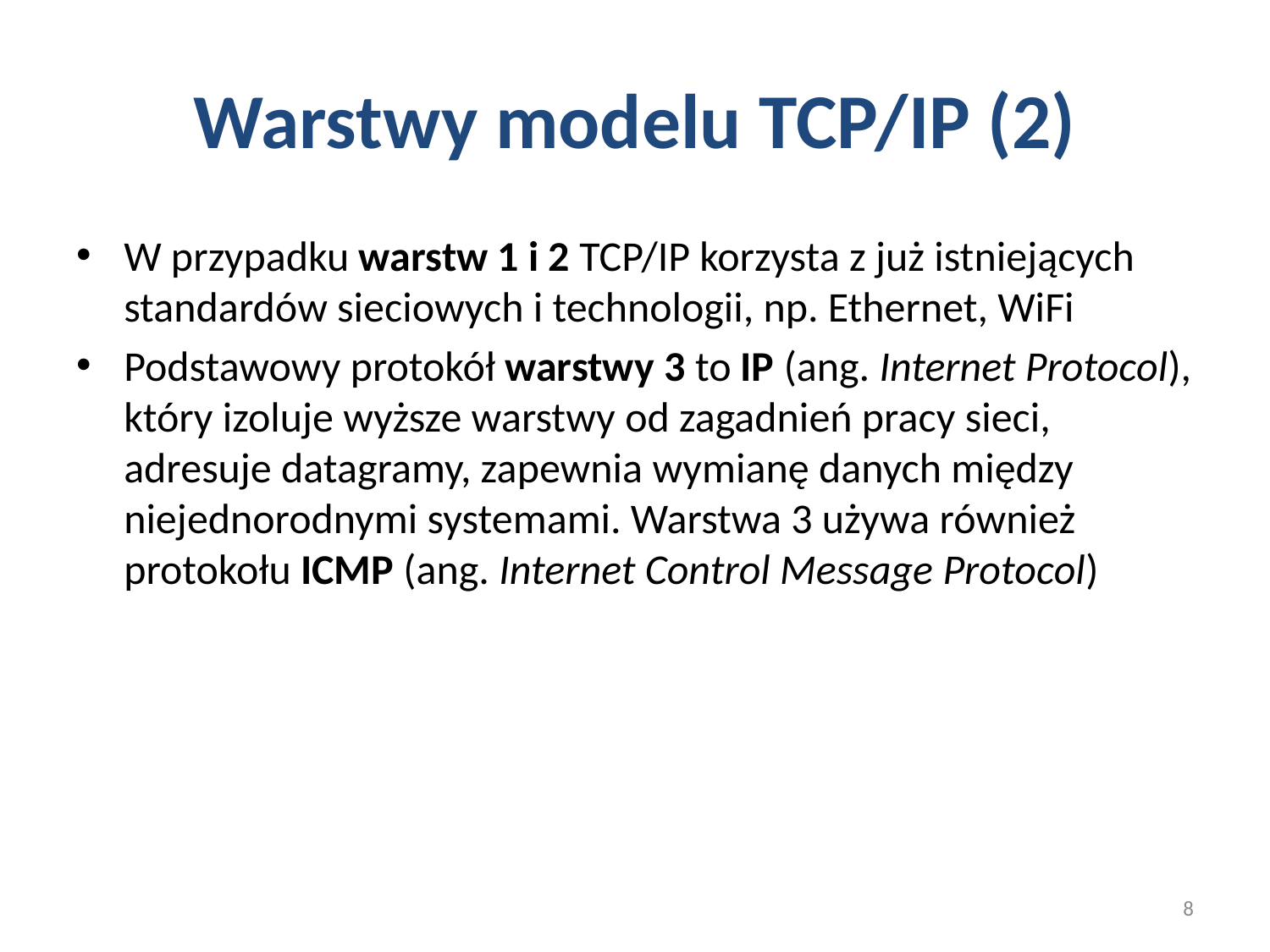

# Warstwy modelu TCP/IP (2)
W przypadku warstw 1 i 2 TCP/IP korzysta z już istniejących standardów sieciowych i technologii, np. Ethernet, WiFi
Podstawowy protokół warstwy 3 to IP (ang. Internet Protocol), który izoluje wyższe warstwy od zagadnień pracy sieci, adresuje datagramy, zapewnia wymianę danych między niejednorodnymi systemami. Warstwa 3 używa również protokołu ICMP (ang. Internet Control Message Protocol)

8